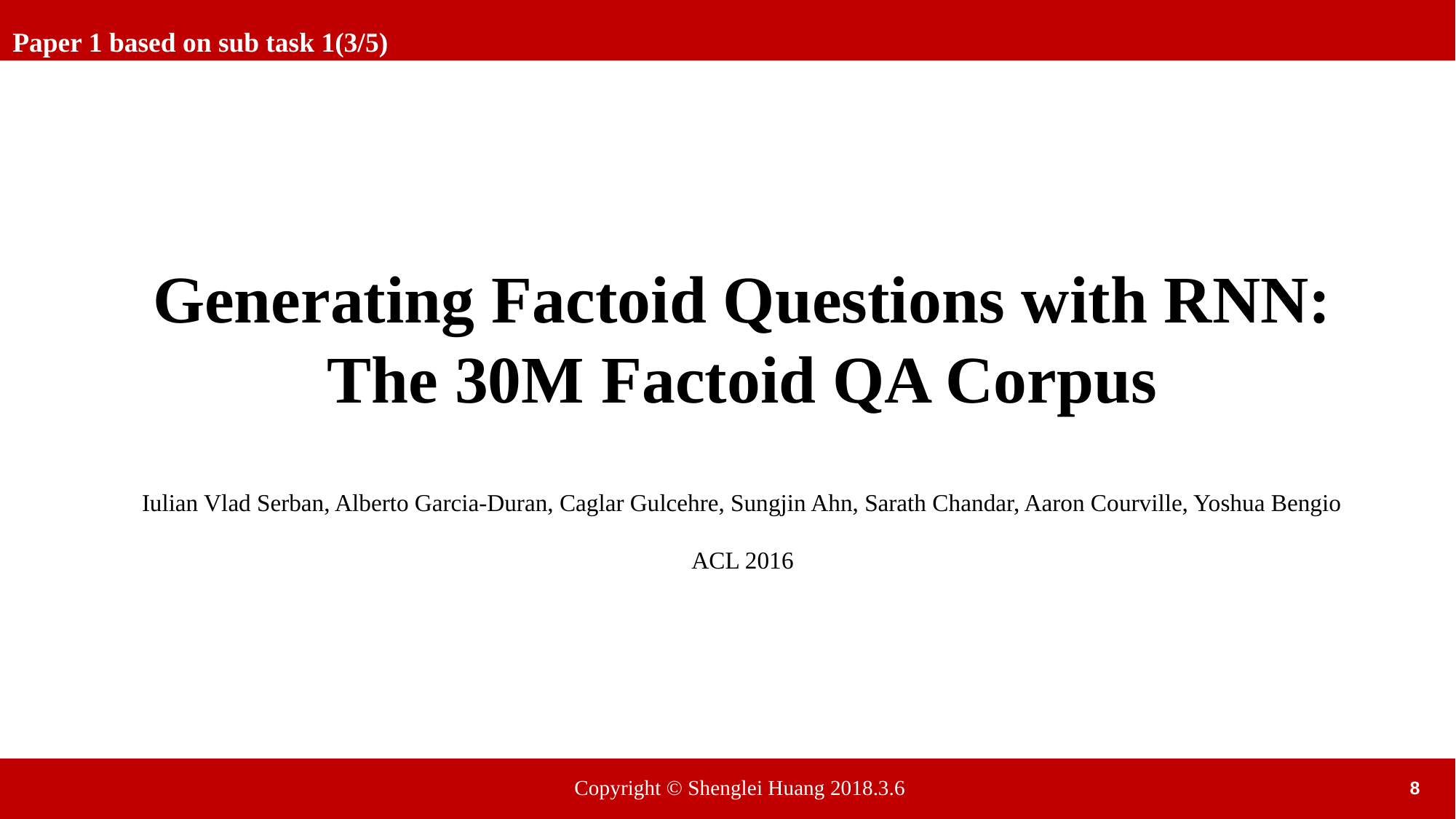

Paper 1 based on sub task 1(3/5)
Generating Factoid Questions with RNN:
The 30M Factoid QA Corpus
Iulian Vlad Serban, Alberto Garcia-Duran, Caglar Gulcehre, Sungjin Ahn, Sarath Chandar, Aaron Courville, Yoshua Bengio
ACL 2016

Copyright © Shenglei Huang 2018.3.6
8